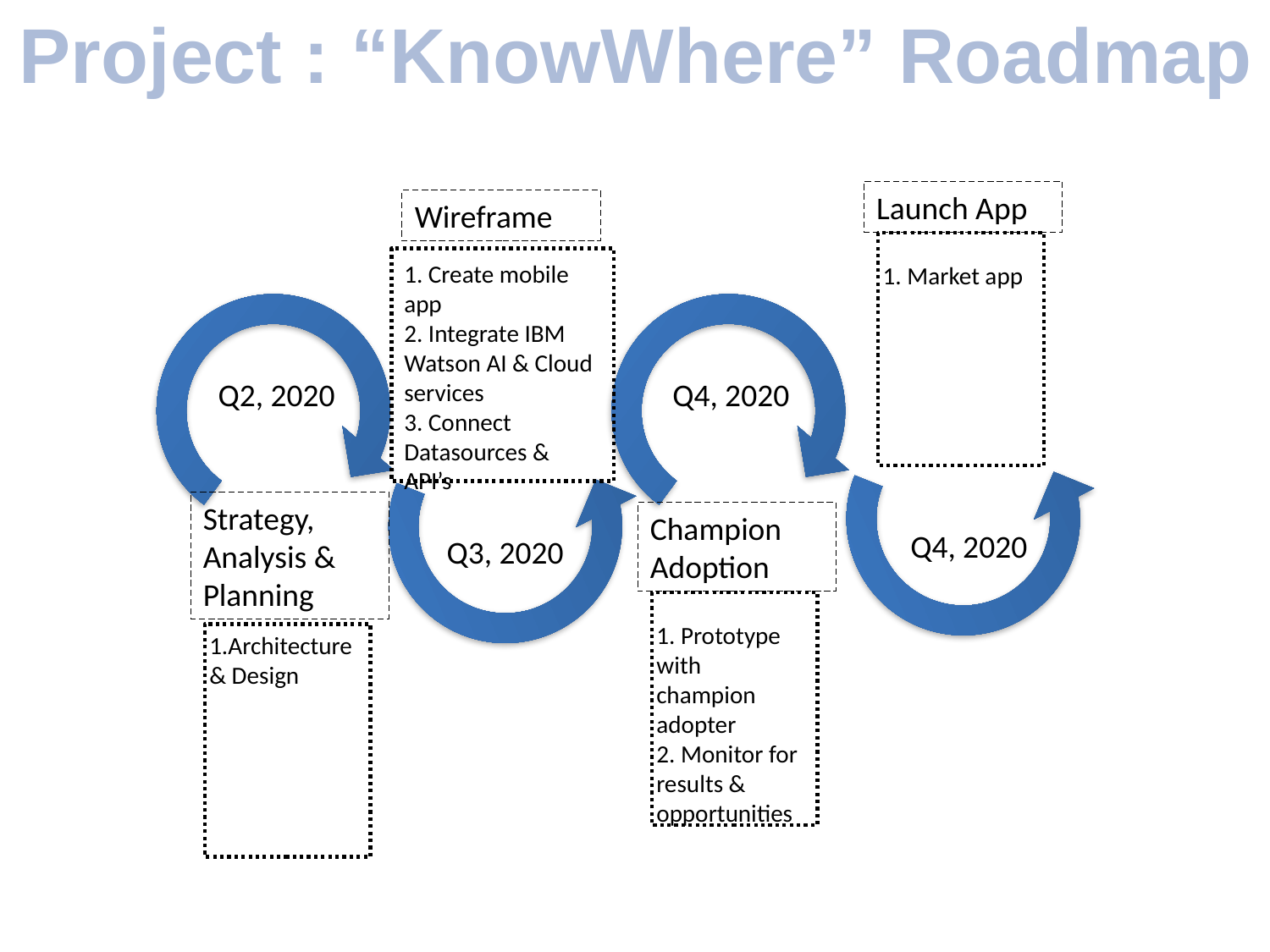

Project : “KnowWhere” Roadmap
Launch App

1. Market app
Wireframe

1. Create mobile app
2. Integrate IBM Watson AI & Cloud services
3. Connect Datasources & API’s

Q2, 2020
Q4, 2020

Q4, 2020
Q3, 2020
Strategy, Analysis & Planning
1.Architecture & Design

Champion Adoption

1. Prototype with champion adopter
2. Monitor for results & opportunities